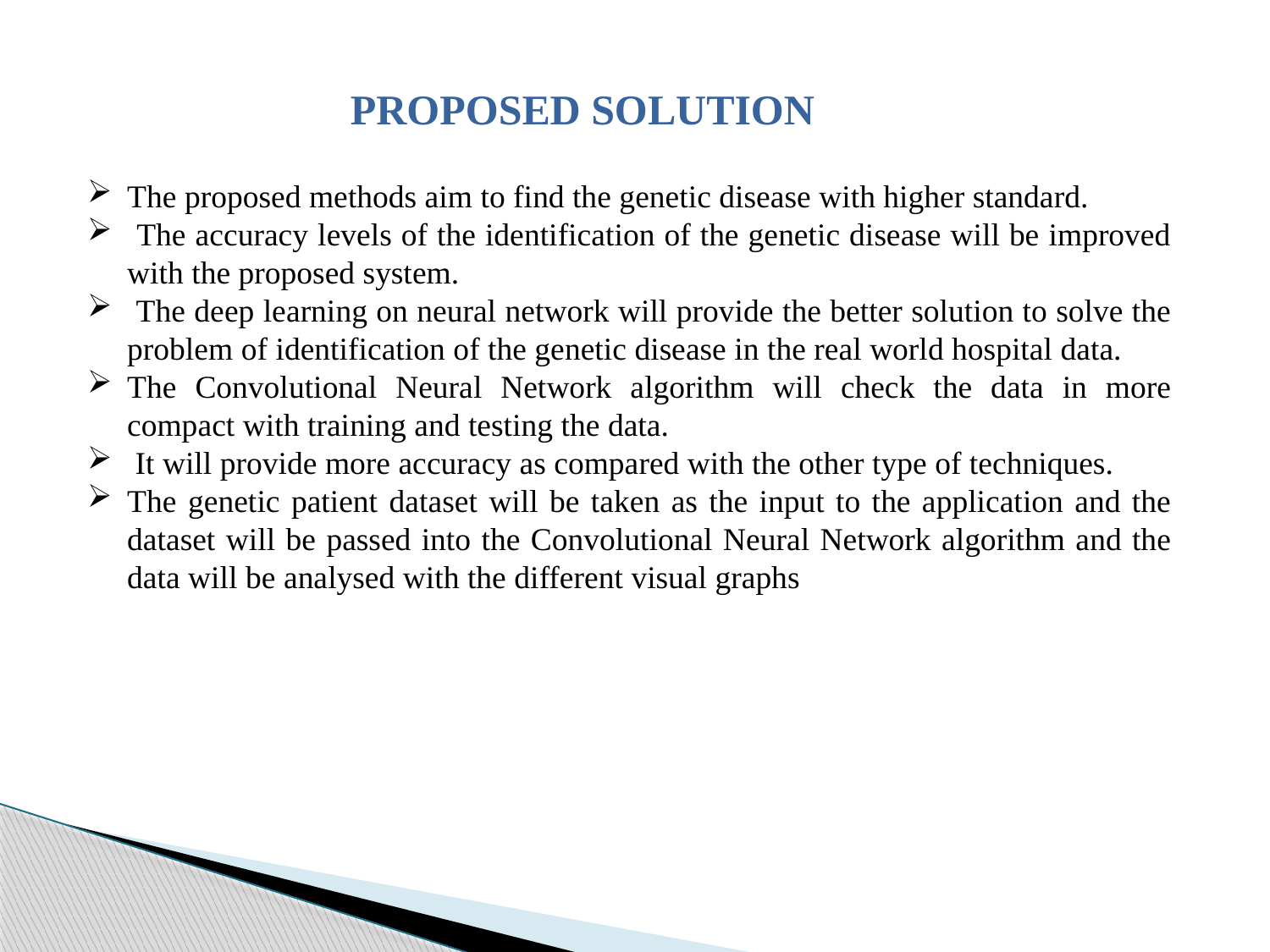

proposed SOLUTION
The proposed methods aim to find the genetic disease with higher standard.
 The accuracy levels of the identification of the genetic disease will be improved with the proposed system.
 The deep learning on neural network will provide the better solution to solve the problem of identification of the genetic disease in the real world hospital data.
The Convolutional Neural Network algorithm will check the data in more compact with training and testing the data.
 It will provide more accuracy as compared with the other type of techniques.
The genetic patient dataset will be taken as the input to the application and the dataset will be passed into the Convolutional Neural Network algorithm and the data will be analysed with the different visual graphs